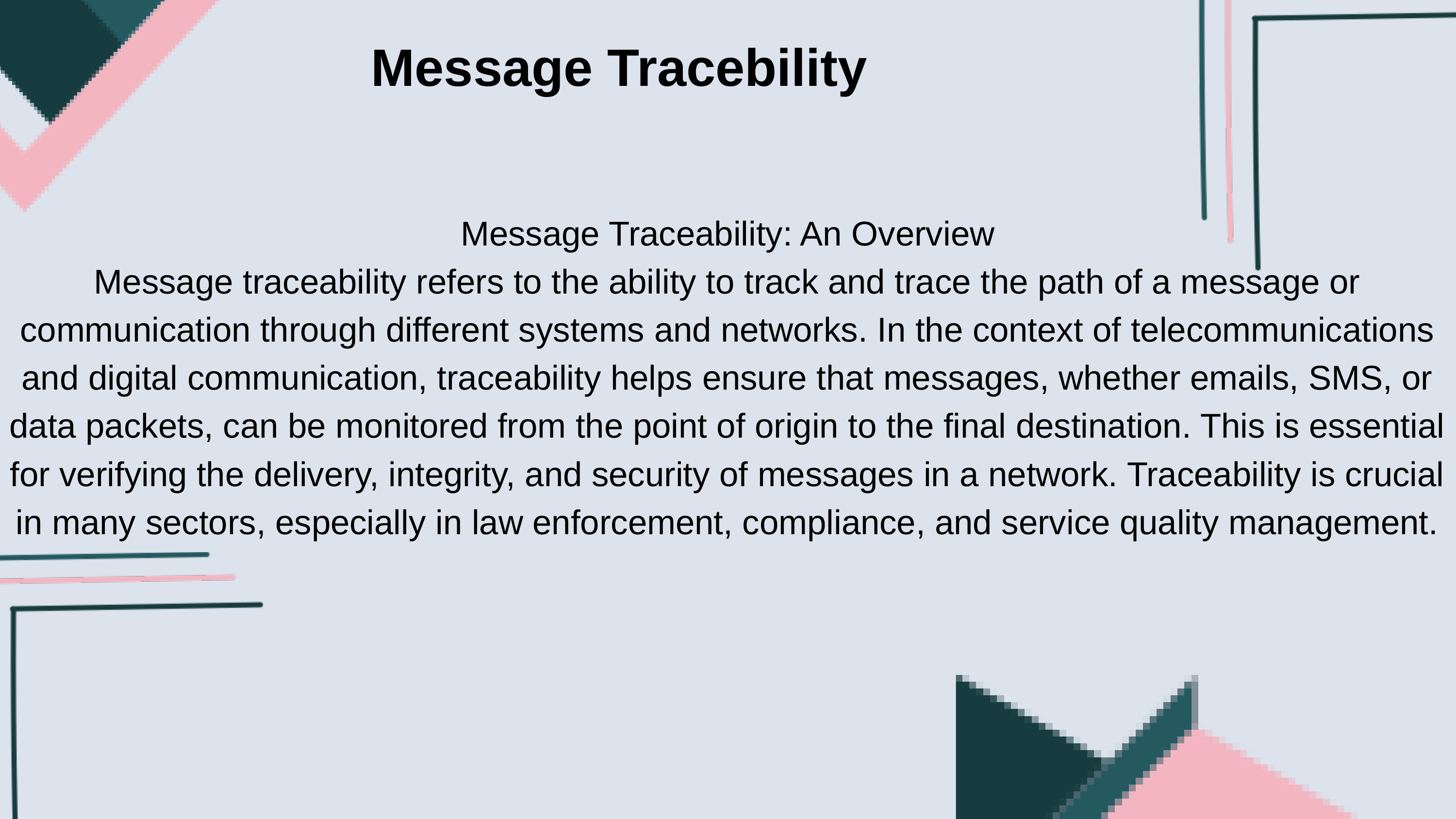

Message Tracebility

Message Traceability: An Overview
Message traceability refers to the ability to track and trace the path of a message or communication through different systems and networks. In the context of telecommunications and digital communication, traceability helps ensure that messages, whether emails, SMS, or data packets, can be monitored from the point of origin to the final destination. This is essential for verifying the delivery, integrity, and security of messages in a network. Traceability is crucial in many sectors, especially in law enforcement, compliance, and service quality management.